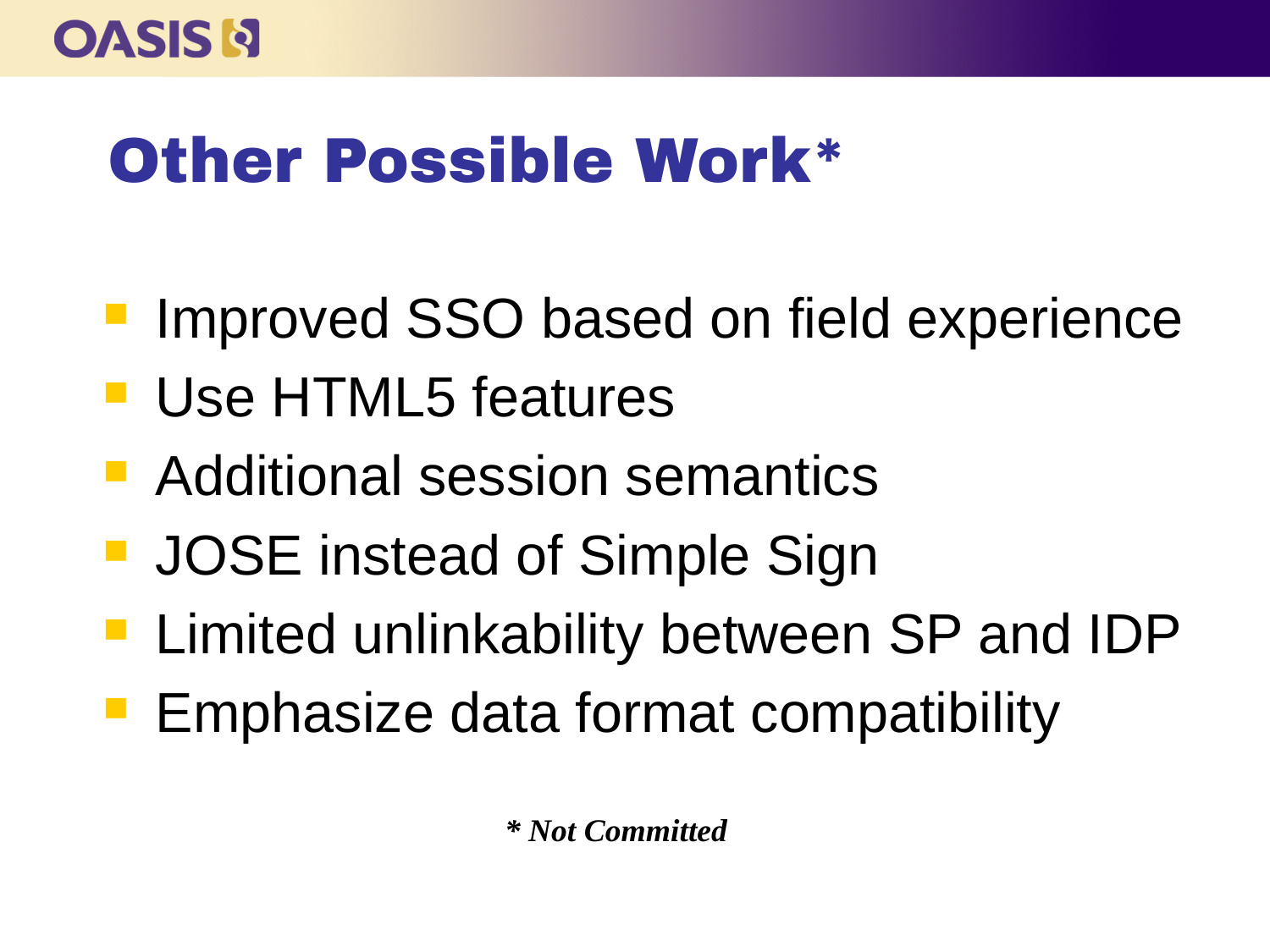

# Other Possible Work*
Improved SSO based on field experience
Use HTML5 features
Additional session semantics
JOSE instead of Simple Sign
Limited unlinkability between SP and IDP
Emphasize data format compatibility

* Not Committed